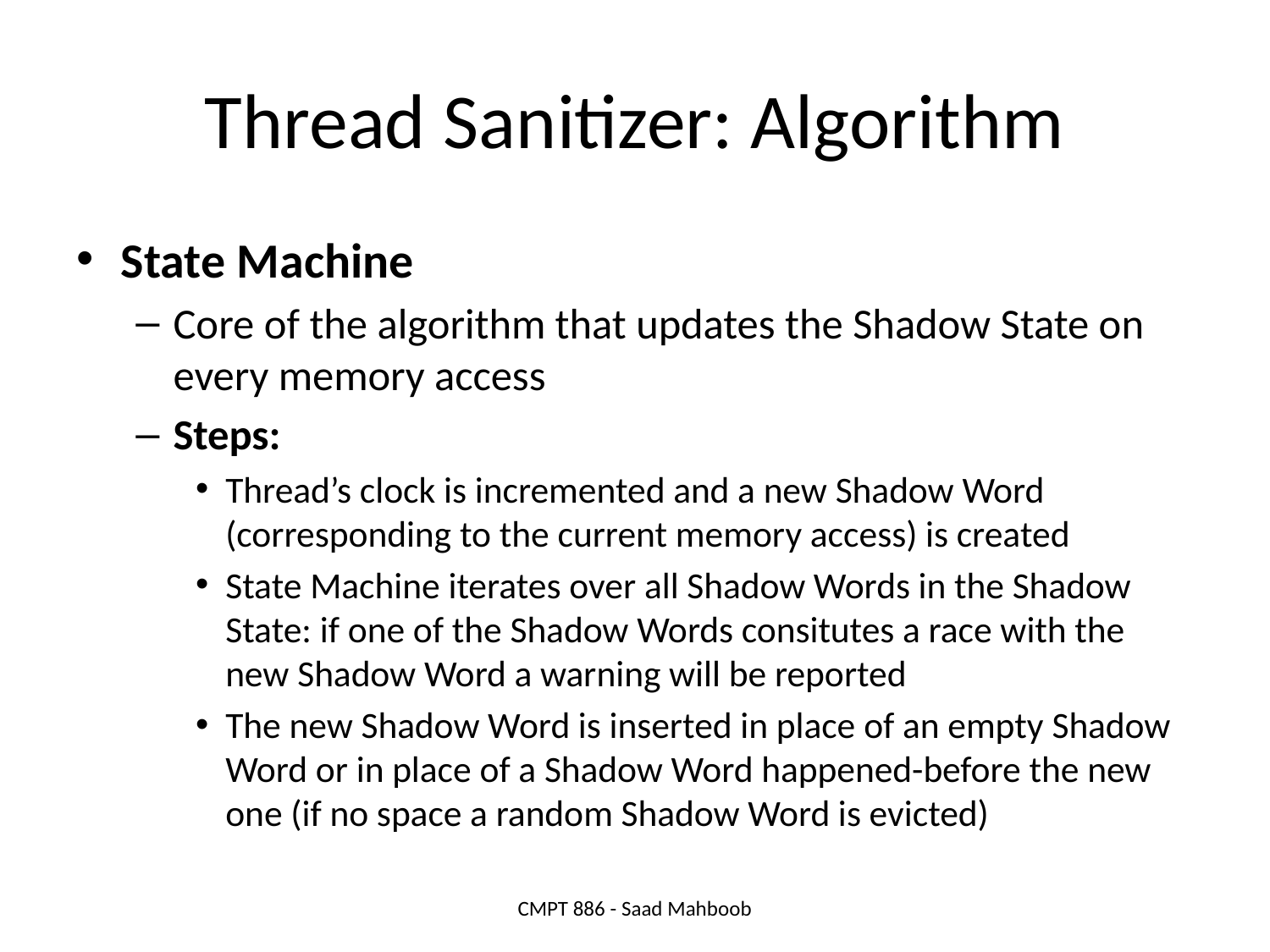

# Thread Sanitizer: Algorithm
State Machine
Core of the algorithm that updates the Shadow State on every memory access
Steps:
Thread’s clock is incremented and a new Shadow Word (corresponding to the current memory access) is created
State Machine iterates over all Shadow Words in the Shadow State: if one of the Shadow Words consitutes a race with the new Shadow Word a warning will be reported
The new Shadow Word is inserted in place of an empty Shadow Word or in place of a Shadow Word happened-before the new one (if no space a random Shadow Word is evicted)
CMPT 886 - Saad Mahboob